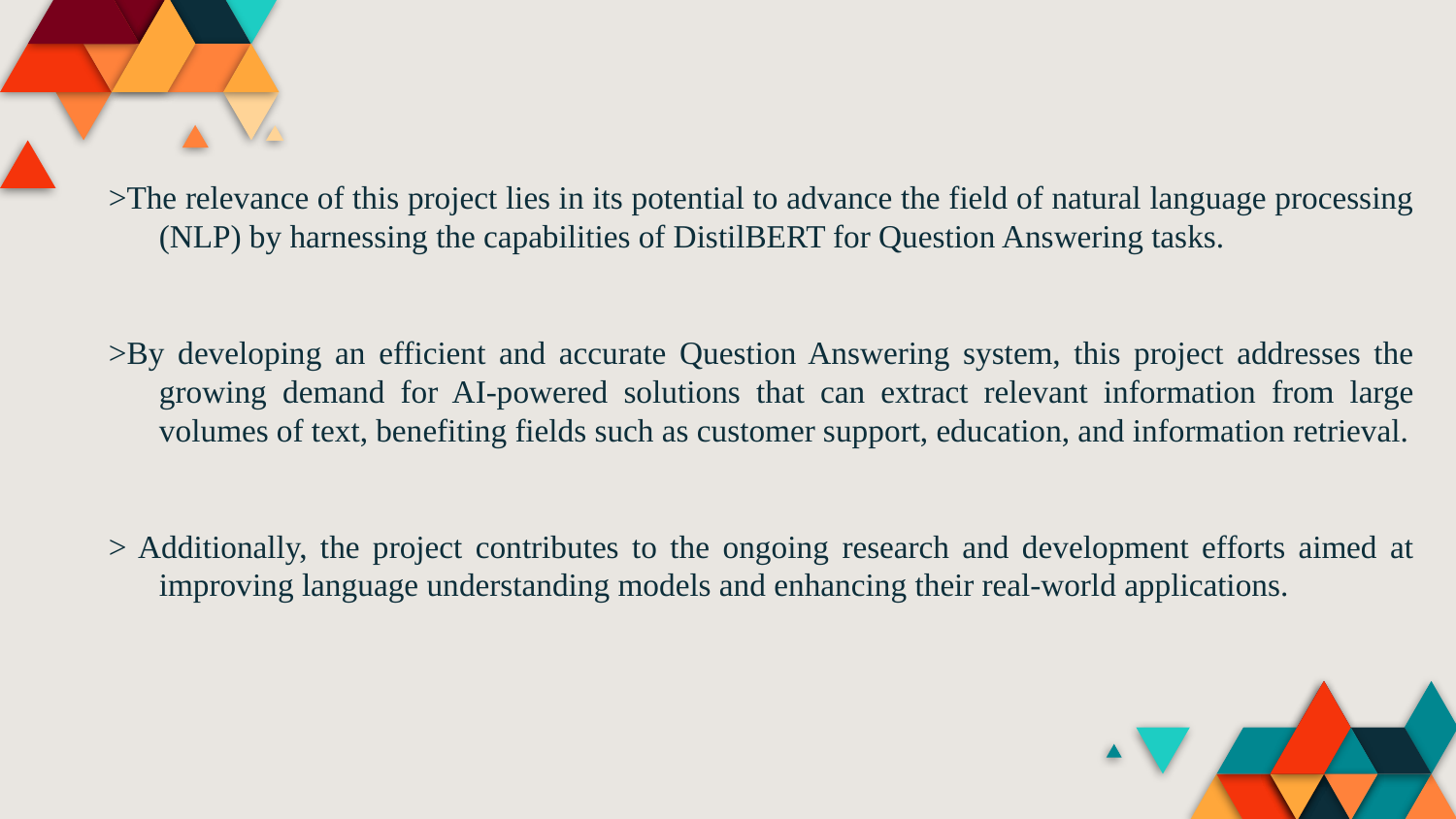

>The relevance of this project lies in its potential to advance the field of natural language processing (NLP) by harnessing the capabilities of DistilBERT for Question Answering tasks.

>By developing an efficient and accurate Question Answering system, this project addresses the growing demand for AI-powered solutions that can extract relevant information from large volumes of text, benefiting fields such as customer support, education, and information retrieval.

> Additionally, the project contributes to the ongoing research and development efforts aimed at improving language understanding models and enhancing their real-world applications.